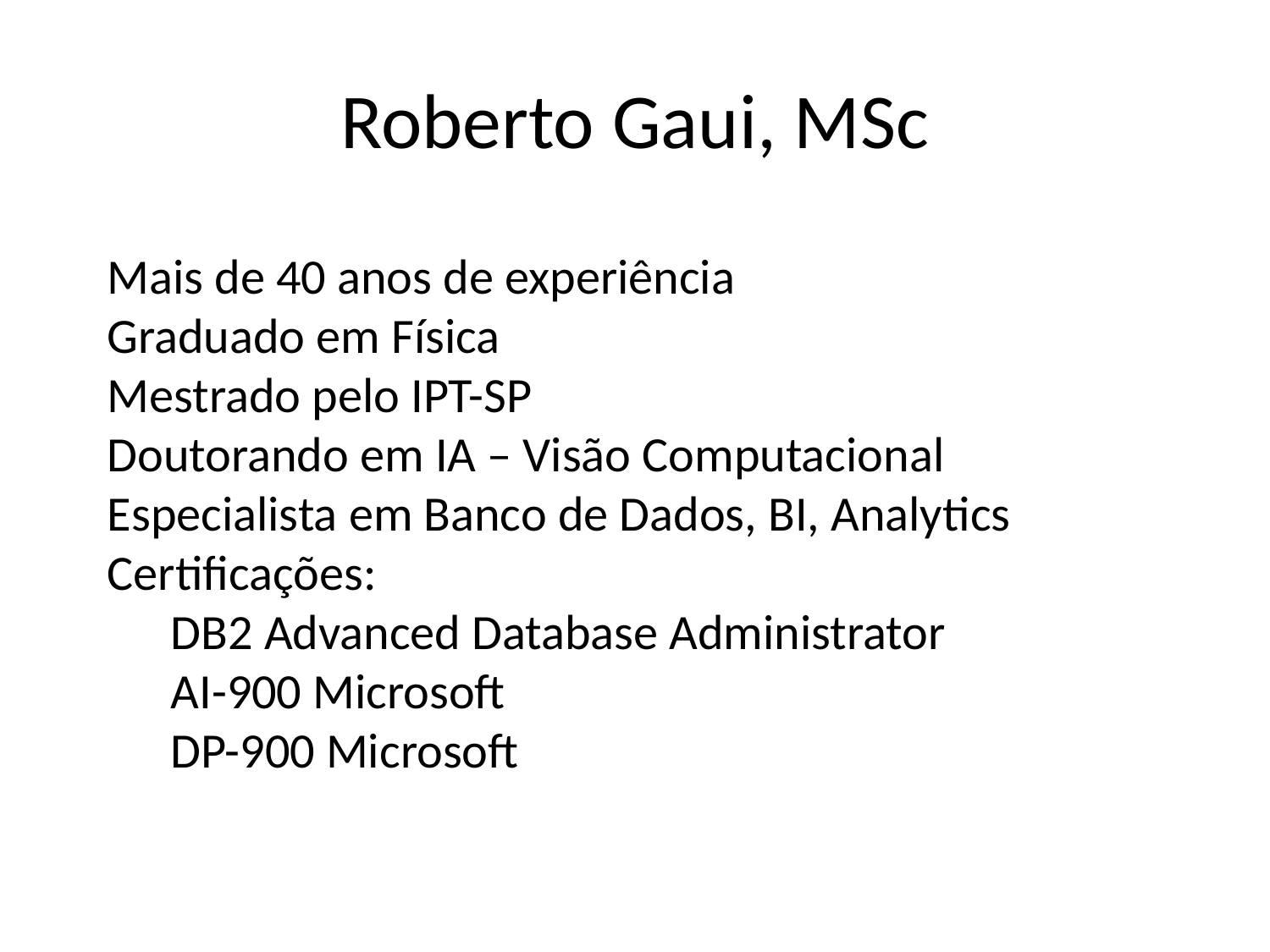

# Roberto Gaui, MSc
Mais de 40 anos de experiência
Graduado em Física
Mestrado pelo IPT-SP
Doutorando em IA – Visão Computacional
Especialista em Banco de Dados, BI, Analytics
Certificações:
DB2 Advanced Database Administrator
AI-900 Microsoft
DP-900 Microsoft